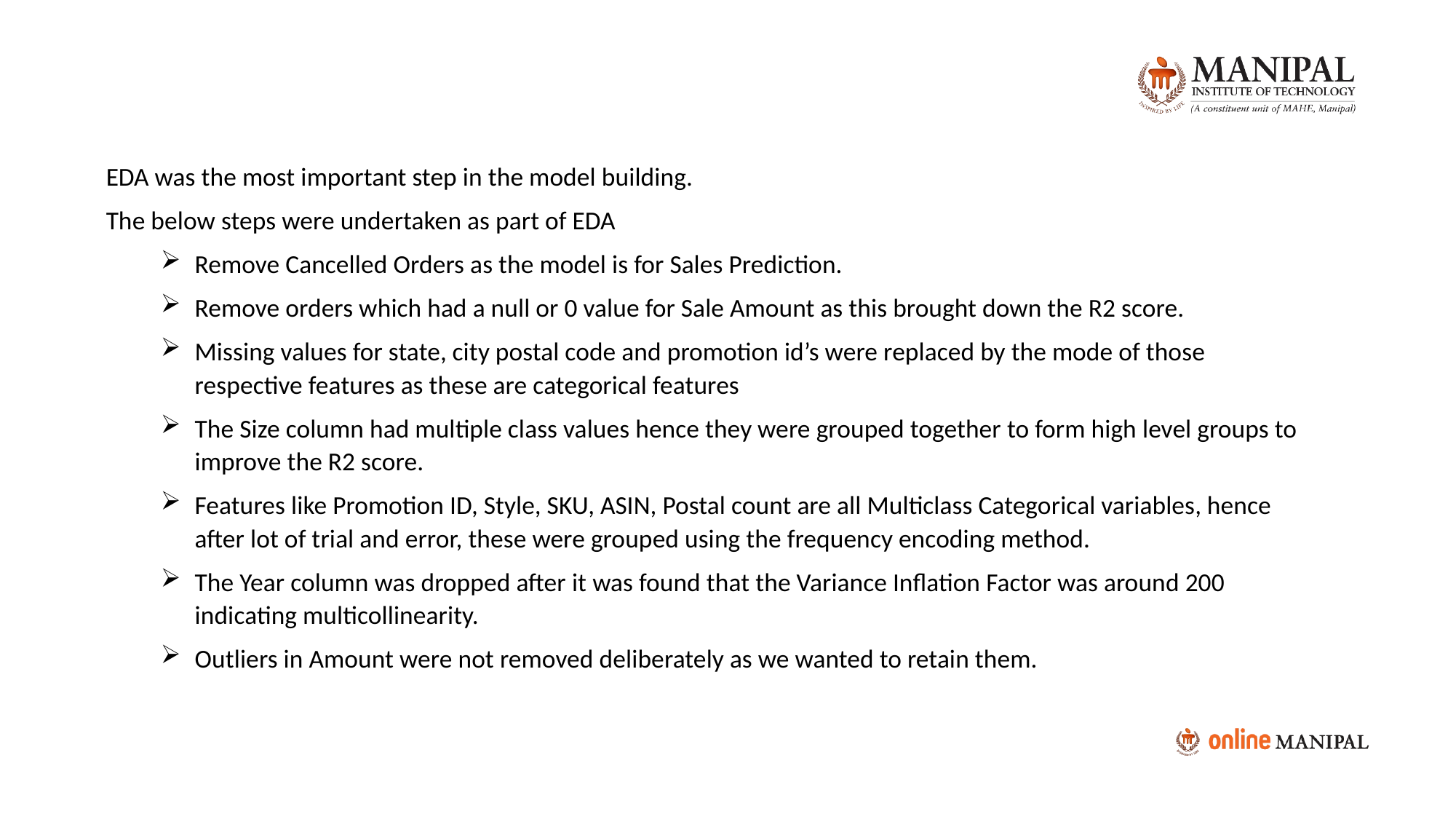

EDA was the most important step in the model building.
The below steps were undertaken as part of EDA
Remove Cancelled Orders as the model is for Sales Prediction.
Remove orders which had a null or 0 value for Sale Amount as this brought down the R2 score.
Missing values for state, city postal code and promotion id’s were replaced by the mode of those respective features as these are categorical features
The Size column had multiple class values hence they were grouped together to form high level groups to improve the R2 score.
Features like Promotion ID, Style, SKU, ASIN, Postal count are all Multiclass Categorical variables, hence after lot of trial and error, these were grouped using the frequency encoding method.
The Year column was dropped after it was found that the Variance Inflation Factor was around 200 indicating multicollinearity.
Outliers in Amount were not removed deliberately as we wanted to retain them.